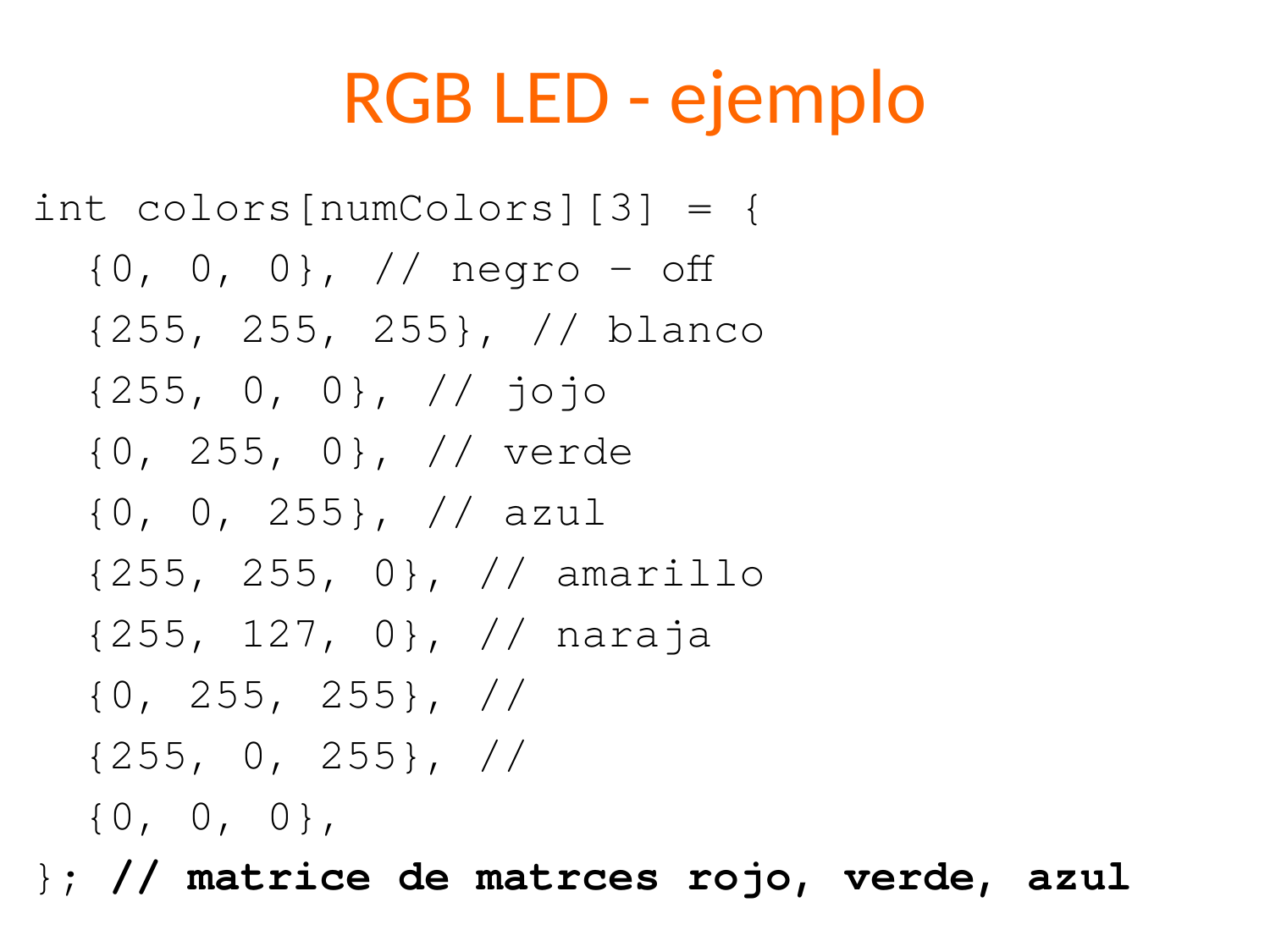

# RGB LED - ejemplo
int colors[numColors][3] = {
  {0, 0, 0}, // negro - off
  {255, 255, 255}, // blanco
  {255, 0, 0}, // jojo
  {0, 255, 0}, // verde
  {0, 0, 255}, // azul
  {255, 255, 0}, // amarillo
  {255, 127, 0}, // naraja
  {0, 255, 255}, //
  {255, 0, 255}, //
  {0, 0, 0},
}; // matrice de matrces rojo, verde, azul